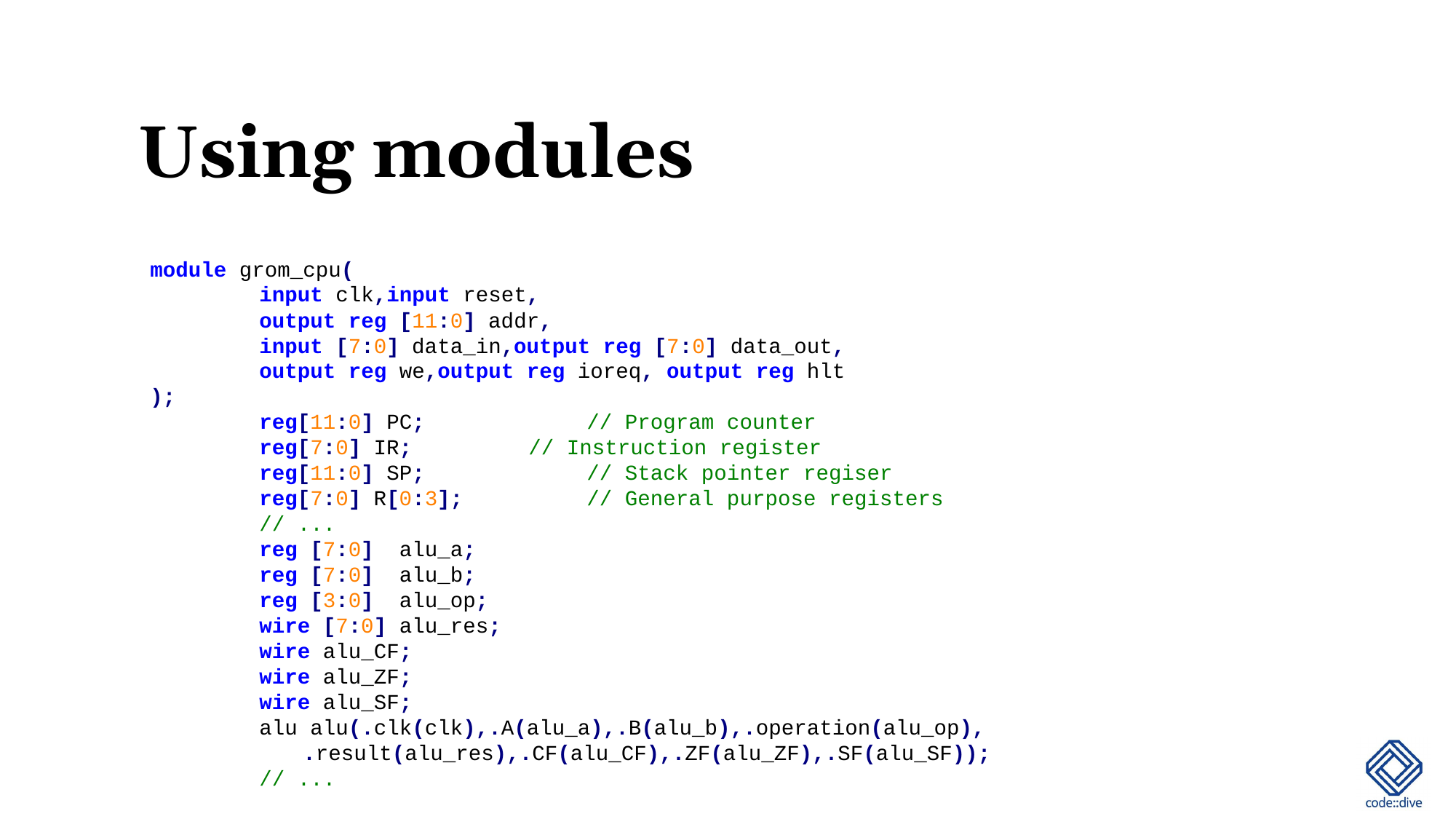

# Using modules
module grom_cpu(
	input clk,input reset,
	output reg [11:0] addr,
	input [7:0] data_in,output reg [7:0] data_out,
	output reg we,output reg ioreq, output reg hlt
);
	reg[11:0] PC;    		// Program counter
	reg[7:0] IR;    	    // Instruction register
	reg[11:0] SP;    		// Stack pointer regiser
	reg[7:0] R[0:3]; 		// General purpose registers
	// ...
	reg [7:0]  alu_a;
	reg [7:0]  alu_b;
	reg [3:0]  alu_op;
	wire [7:0] alu_res;
	wire alu_CF;
	wire alu_ZF;
	wire alu_SF;
	alu alu(.clk(clk),.A(alu_a),.B(alu_b),.operation(alu_op),
            .result(alu_res),.CF(alu_CF),.ZF(alu_ZF),.SF(alu_SF));
	// ...